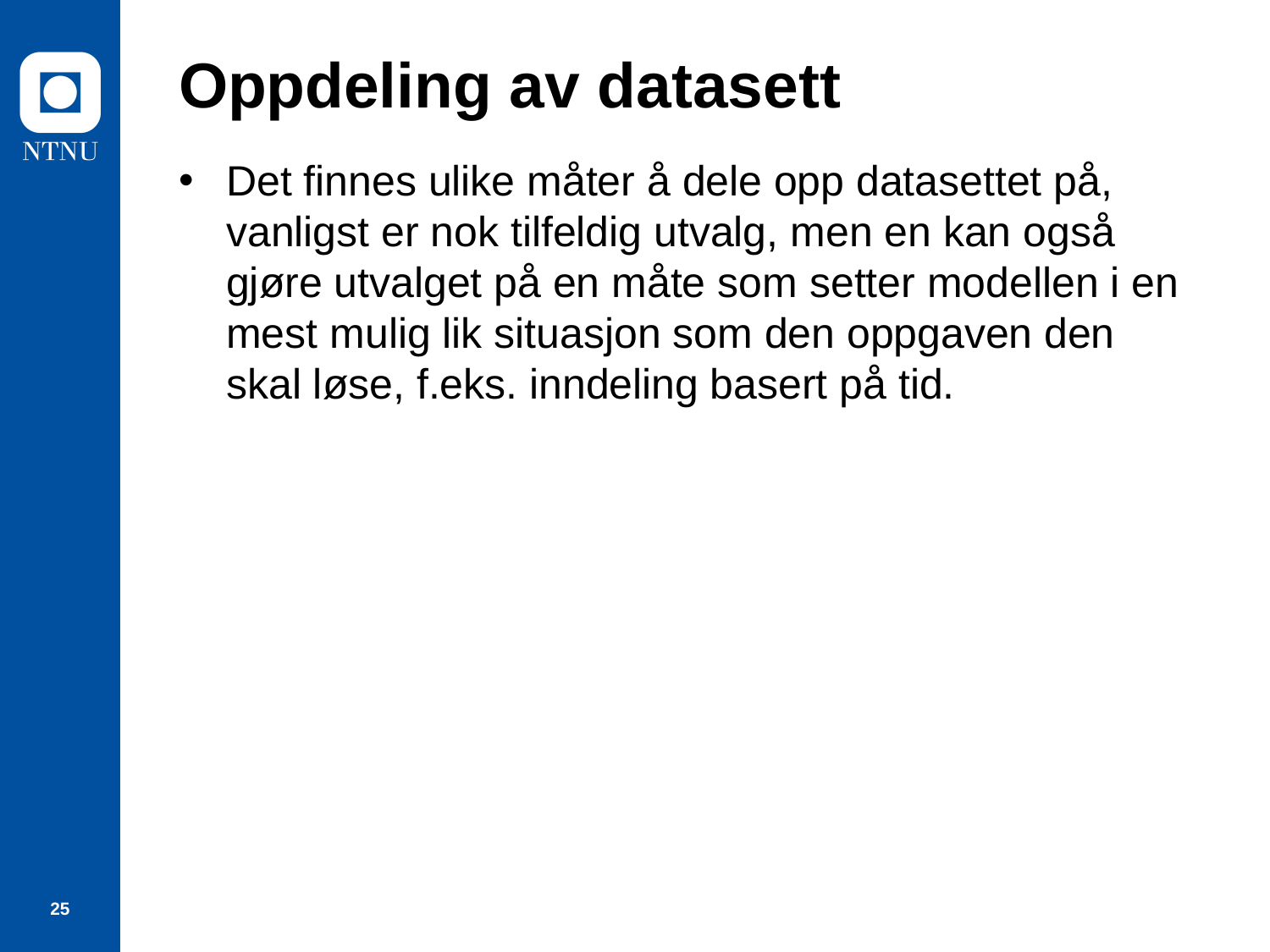

# Oppdeling av datasett
Det finnes ulike måter å dele opp datasettet på, vanligst er nok tilfeldig utvalg, men en kan også gjøre utvalget på en måte som setter modellen i en mest mulig lik situasjon som den oppgaven den skal løse, f.eks. inndeling basert på tid.